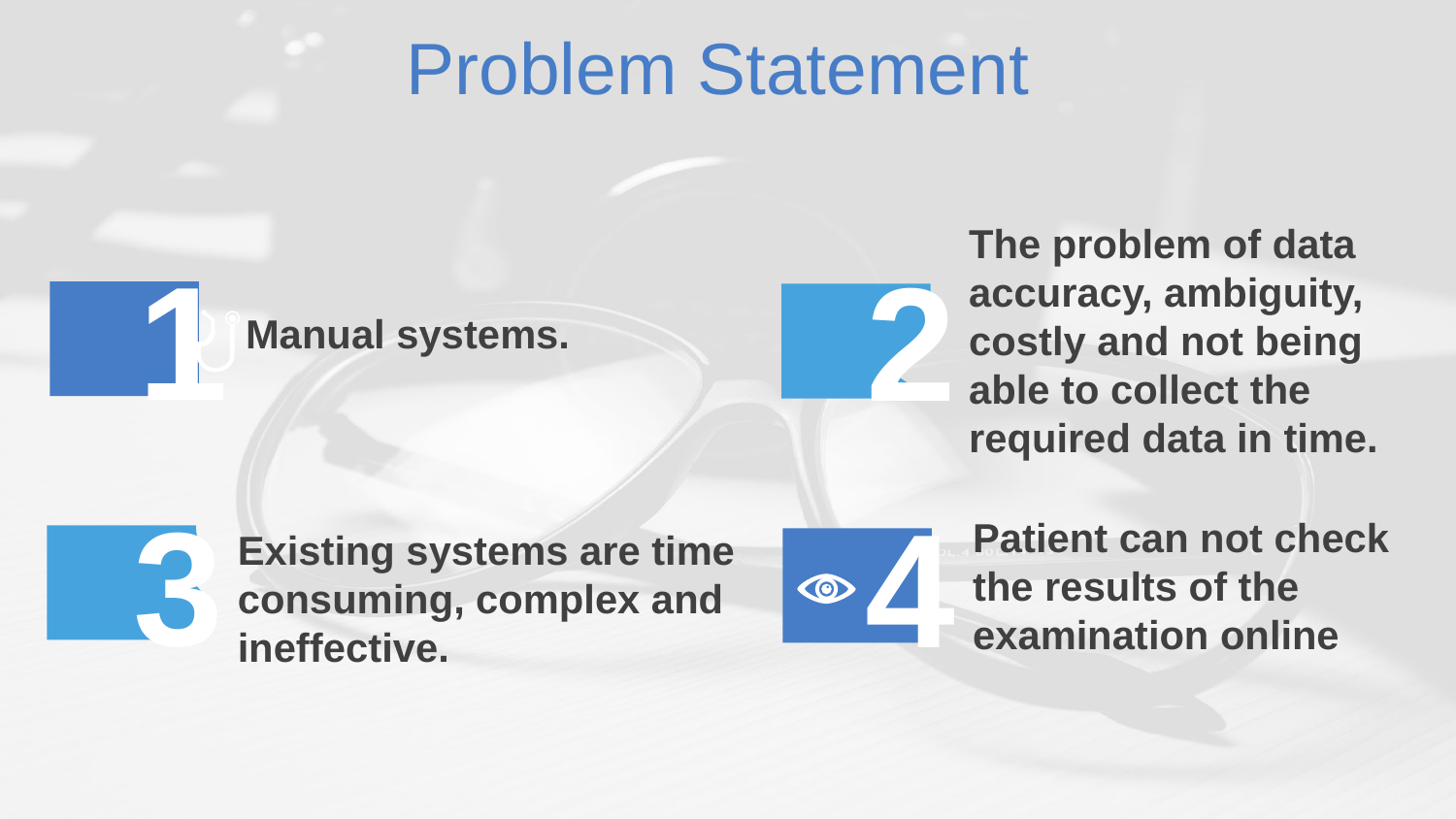

Problem Statement

The problem of data accuracy, ambiguity, costly and not being able to collect the required data in time.
1

2

Manual systems.

3

4

Existing systems are time consuming, complex and ineffective.
Patient can not check the results of the examination online